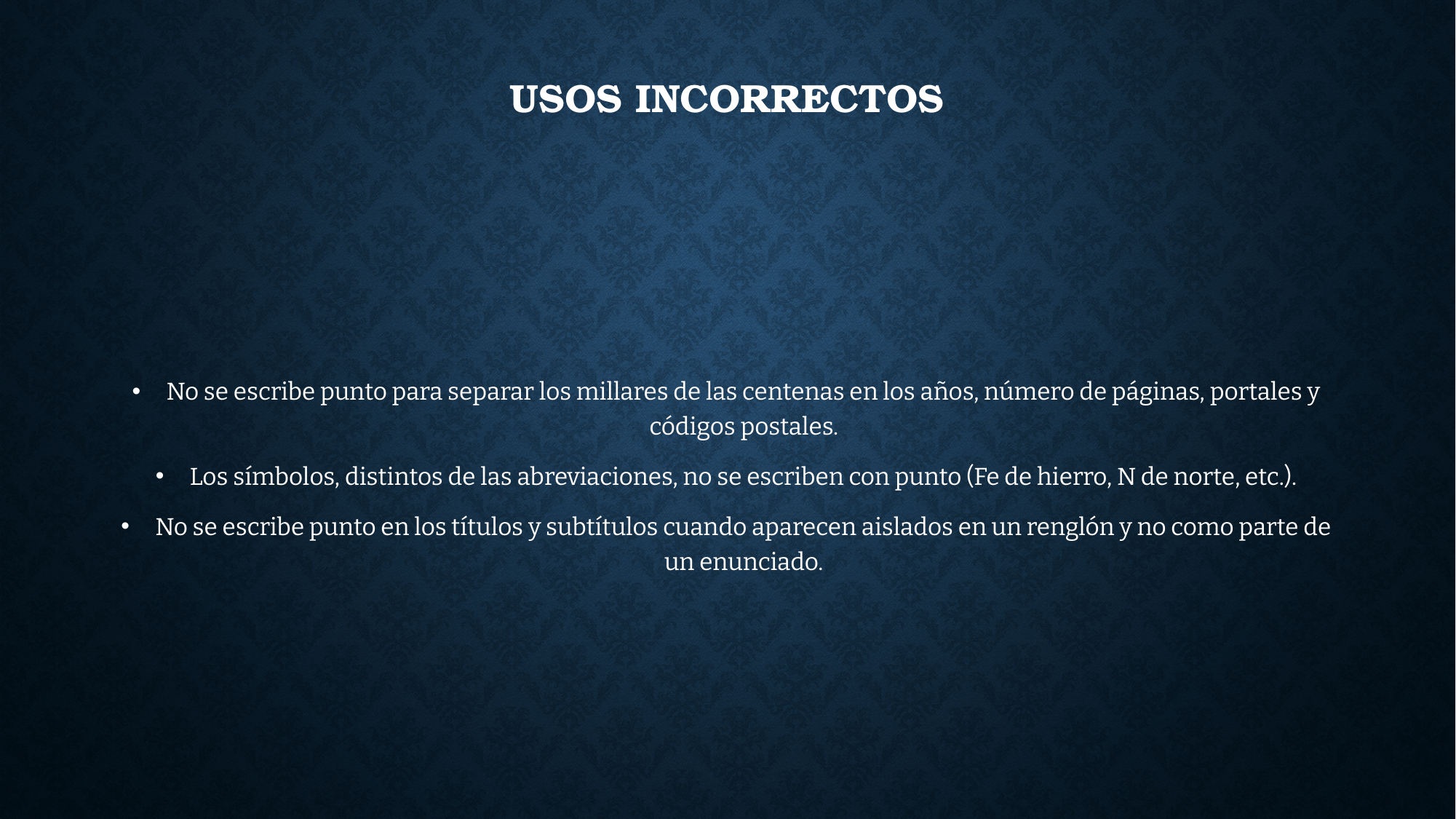

# Usos incorrectos
No se escribe punto para separar los millares de las centenas en los años, número de páginas, portales y códigos postales.
Los símbolos, distintos de las abreviaciones, no se escriben con punto (Fe de hierro, N de norte, etc.).
No se escribe punto en los títulos y subtítulos cuando aparecen aislados en un renglón y no como parte de un enunciado.